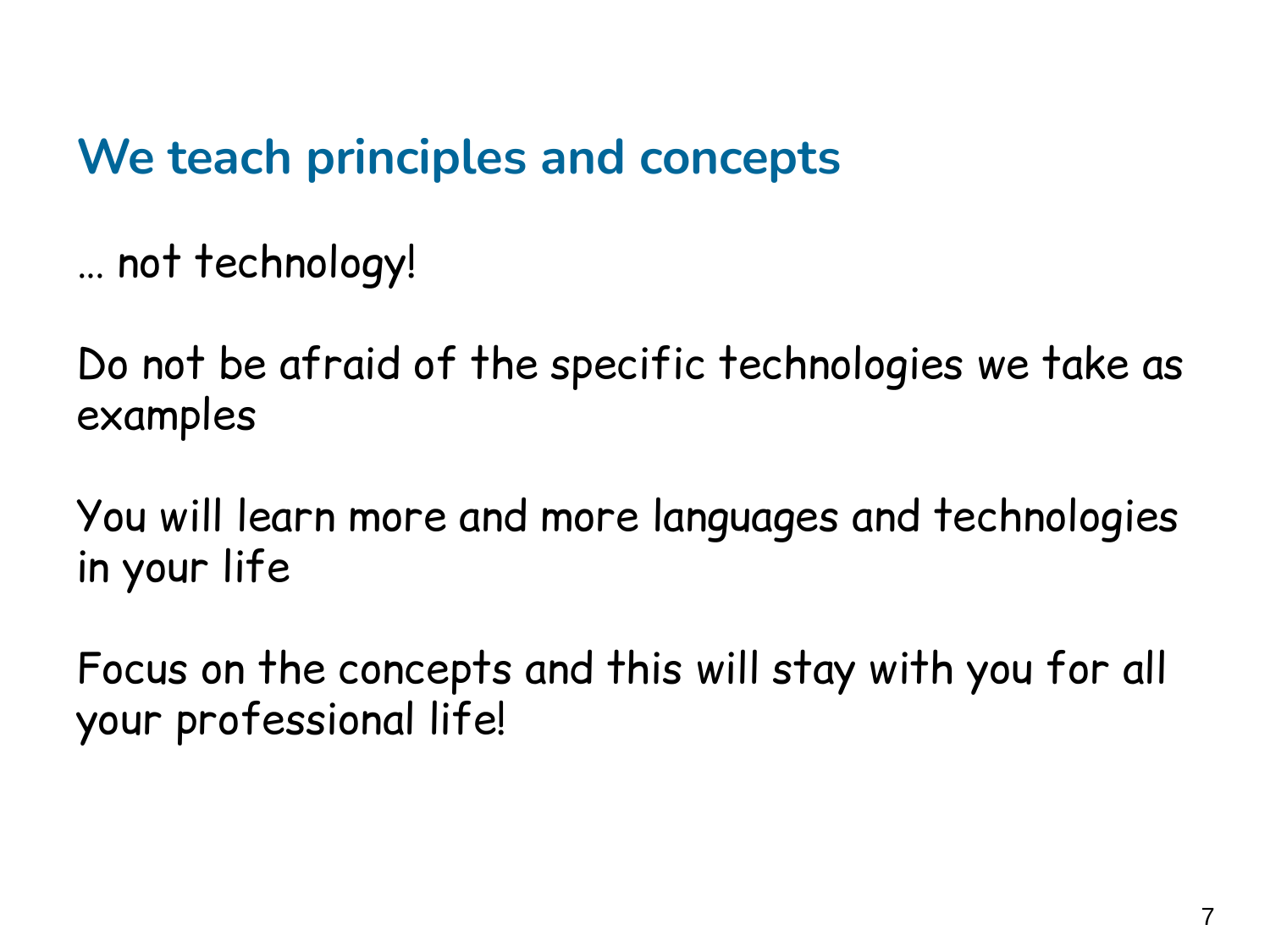

# We teach principles and concepts
… not technology!

Do not be afraid of the specific technologies we take as examples

You will learn more and more languages and technologies in your life

Focus on the concepts and this will stay with you for all your professional life!
7